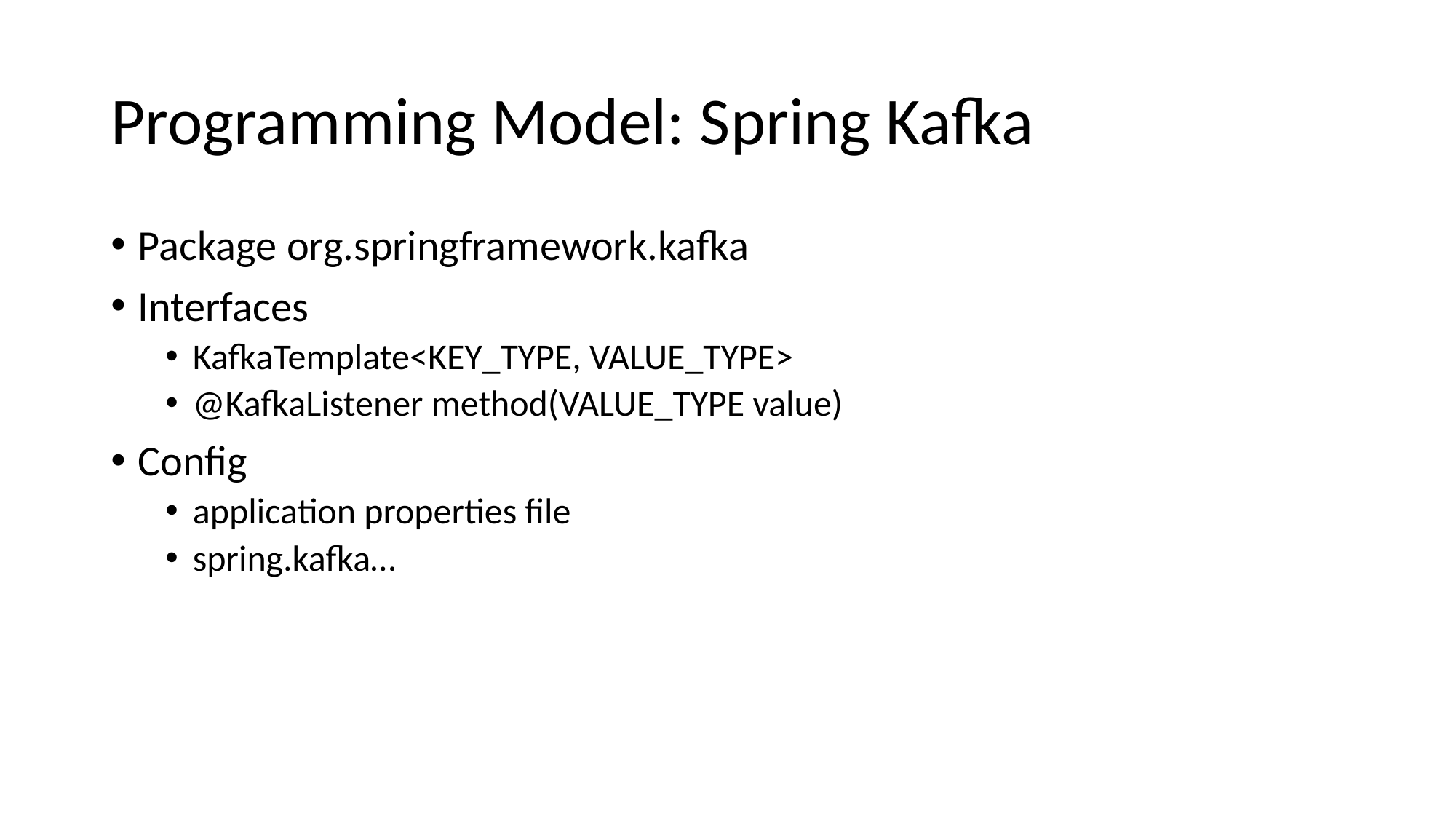

# Programming Model: Spring Kafka
Package org.springframework.kafka
Interfaces
KafkaTemplate<KEY_TYPE, VALUE_TYPE>
@KafkaListener method(VALUE_TYPE value)
Config
application properties file
spring.kafka…